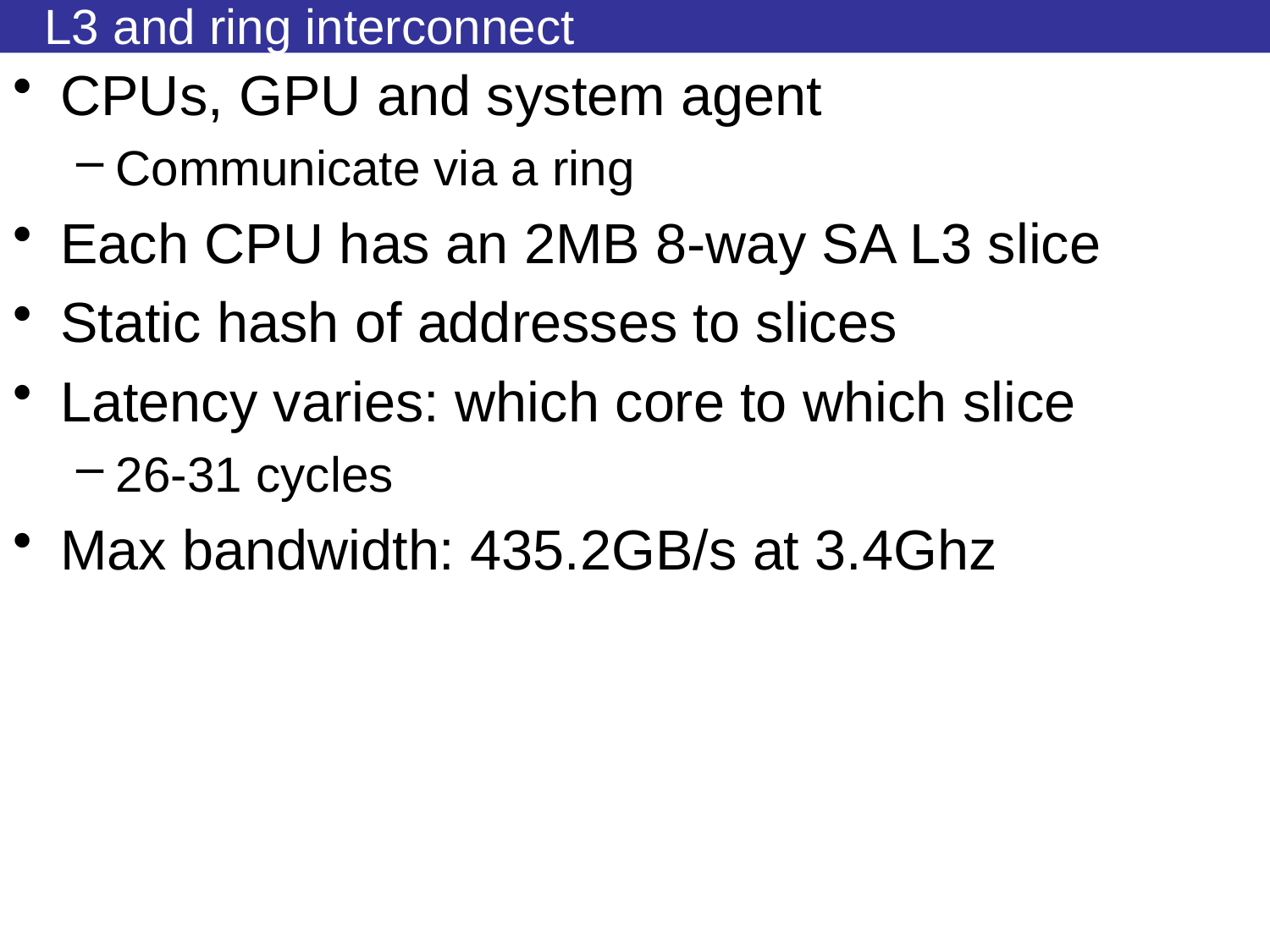

# L3 and ring interconnect
CPUs, GPU and system agent
Communicate via a ring
Each CPU has an 2MB 8-way SA L3 slice
Static hash of addresses to slices
Latency varies: which core to which slice
26-31 cycles
Max bandwidth: 435.2GB/s at 3.4Ghz